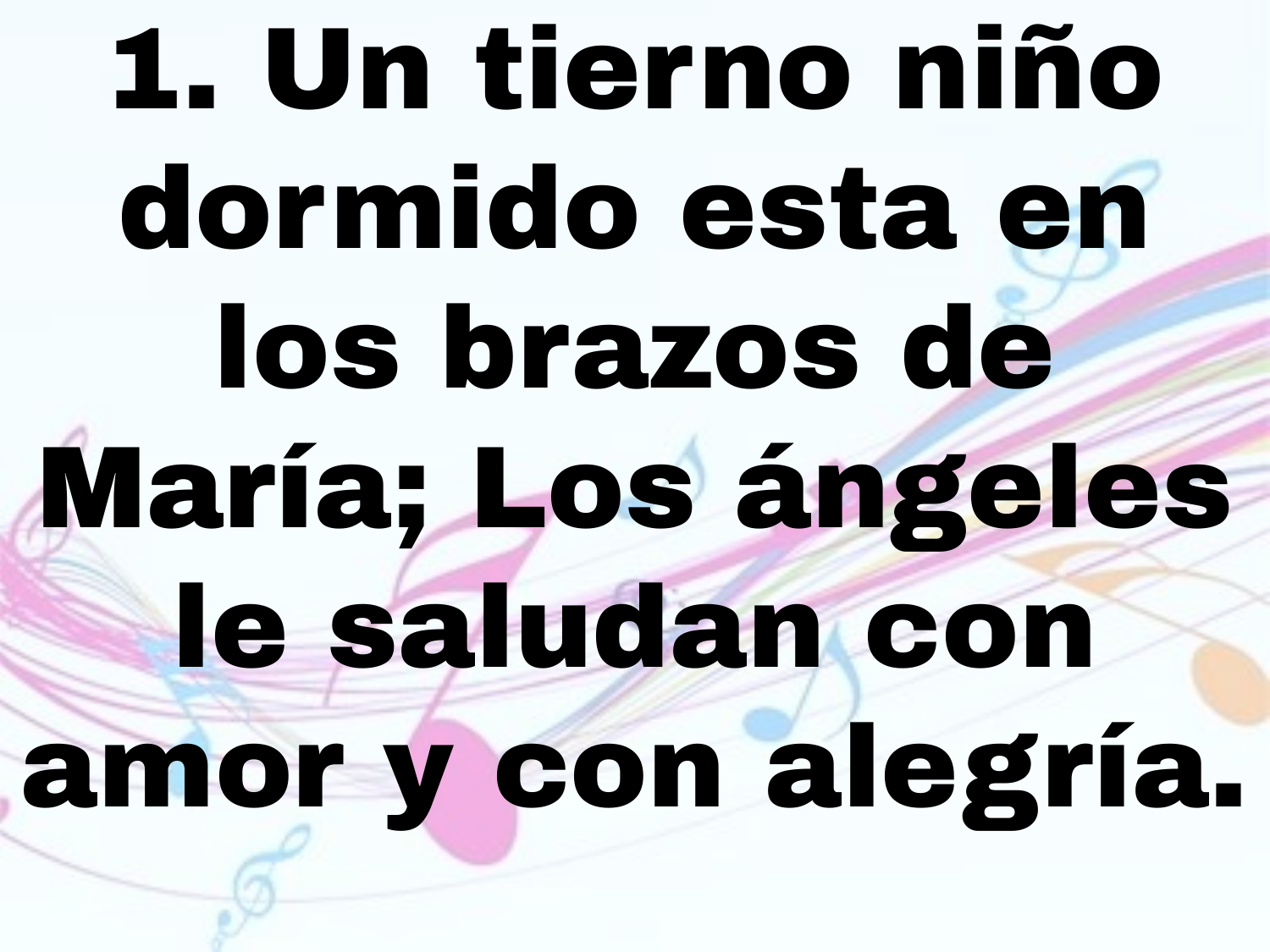

1. Un tierno niño dormido esta en los brazos de María; Los ángeles le saludan con amor y con alegría.